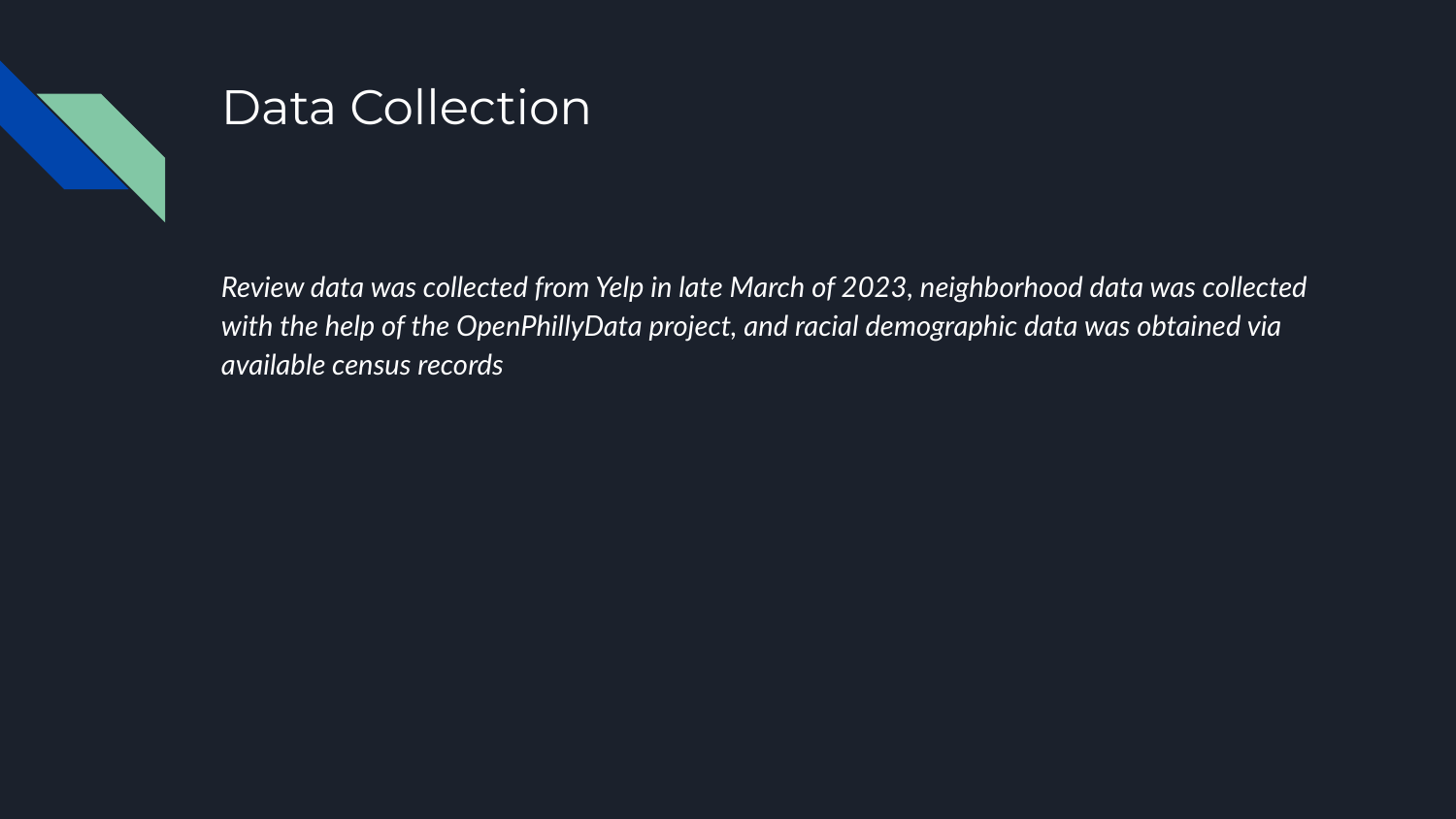

# Data Collection
Review data was collected from Yelp in late March of 2023, neighborhood data was collected with the help of the OpenPhillyData project, and racial demographic data was obtained via available census records